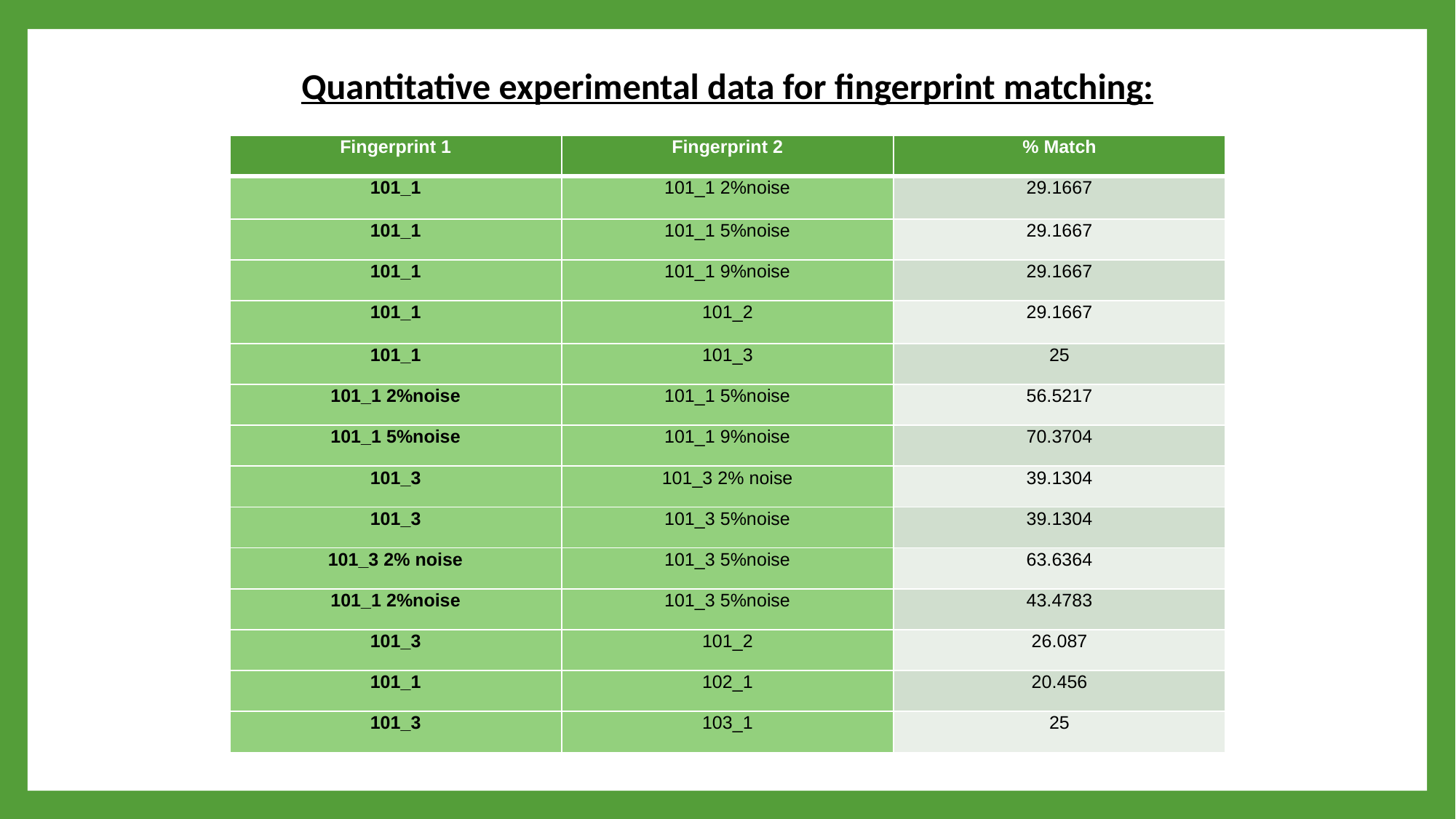

Quantitative experimental data for fingerprint matching:

| Fingerprint 1 | Fingerprint 2 | % Match |
| --- | --- | --- |
| 101\_1 | 101\_1 2%noise | 29.1667 |
| 101\_1 | 101\_1 5%noise | 29.1667 |
| 101\_1 | 101\_1 9%noise | 29.1667 |
| 101\_1 | 101\_2 | 29.1667 |
| 101\_1 | 101\_3 | 25 |
| 101\_1 2%noise | 101\_1 5%noise | 56.5217 |
| 101\_1 5%noise | 101\_1 9%noise | 70.3704 |
| 101\_3 | 101\_3 2% noise | 39.1304 |
| 101\_3 | 101\_3 5%noise | 39.1304 |
| 101\_3 2% noise | 101\_3 5%noise | 63.6364 |
| 101\_1 2%noise | 101\_3 5%noise | 43.4783 |
| 101\_3 | 101\_2 | 26.087 |
| 101\_1 | 102\_1 | 20.456 |
| 101\_3 | 103\_1 | 25 |